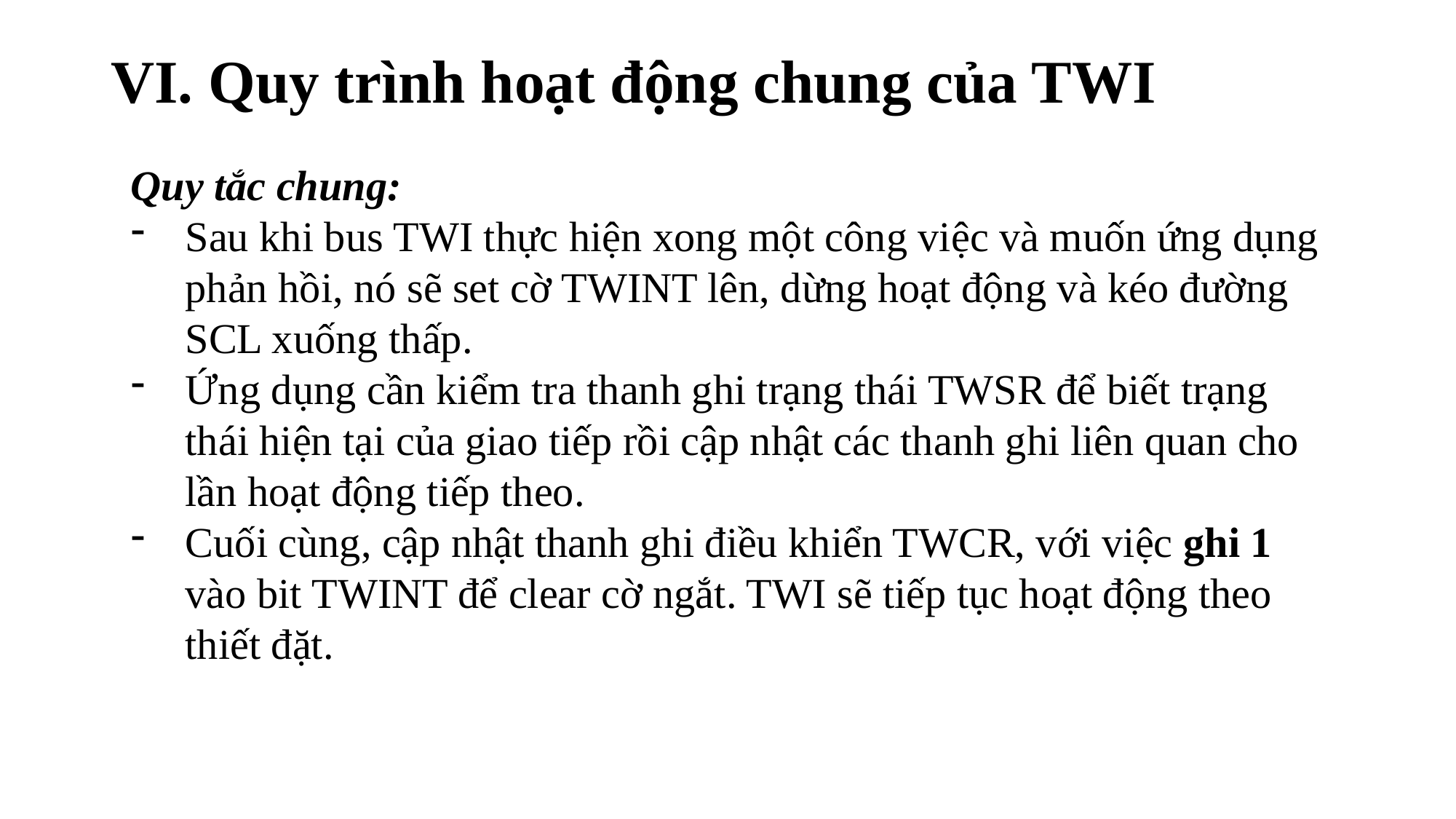

# VI. Quy trình hoạt động chung của TWI
Quy tắc chung:
Sau khi bus TWI thực hiện xong một công việc và muốn ứng dụng phản hồi, nó sẽ set cờ TWINT lên, dừng hoạt động và kéo đường SCL xuống thấp.
Ứng dụng cần kiểm tra thanh ghi trạng thái TWSR để biết trạng thái hiện tại của giao tiếp rồi cập nhật các thanh ghi liên quan cho lần hoạt động tiếp theo.
Cuối cùng, cập nhật thanh ghi điều khiển TWCR, với việc ghi 1 vào bit TWINT để clear cờ ngắt. TWI sẽ tiếp tục hoạt động theo thiết đặt.